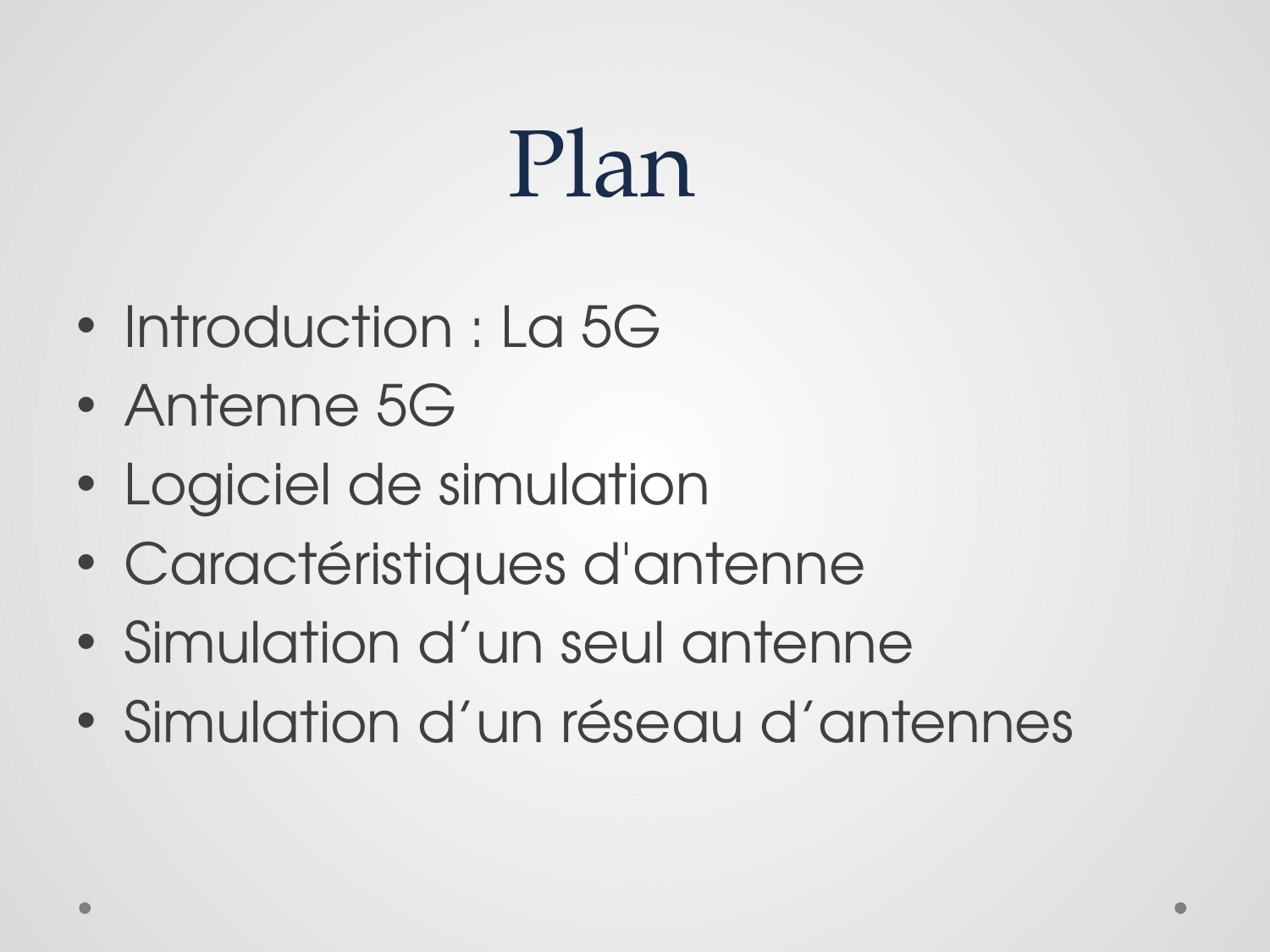

# Plan

Introduction : La 5G
Antenne 5G
Logiciel de simulation
Caractéristiques d'antenne
Simulation d’un seul antenne
Simulation d’un réseau d’antennes